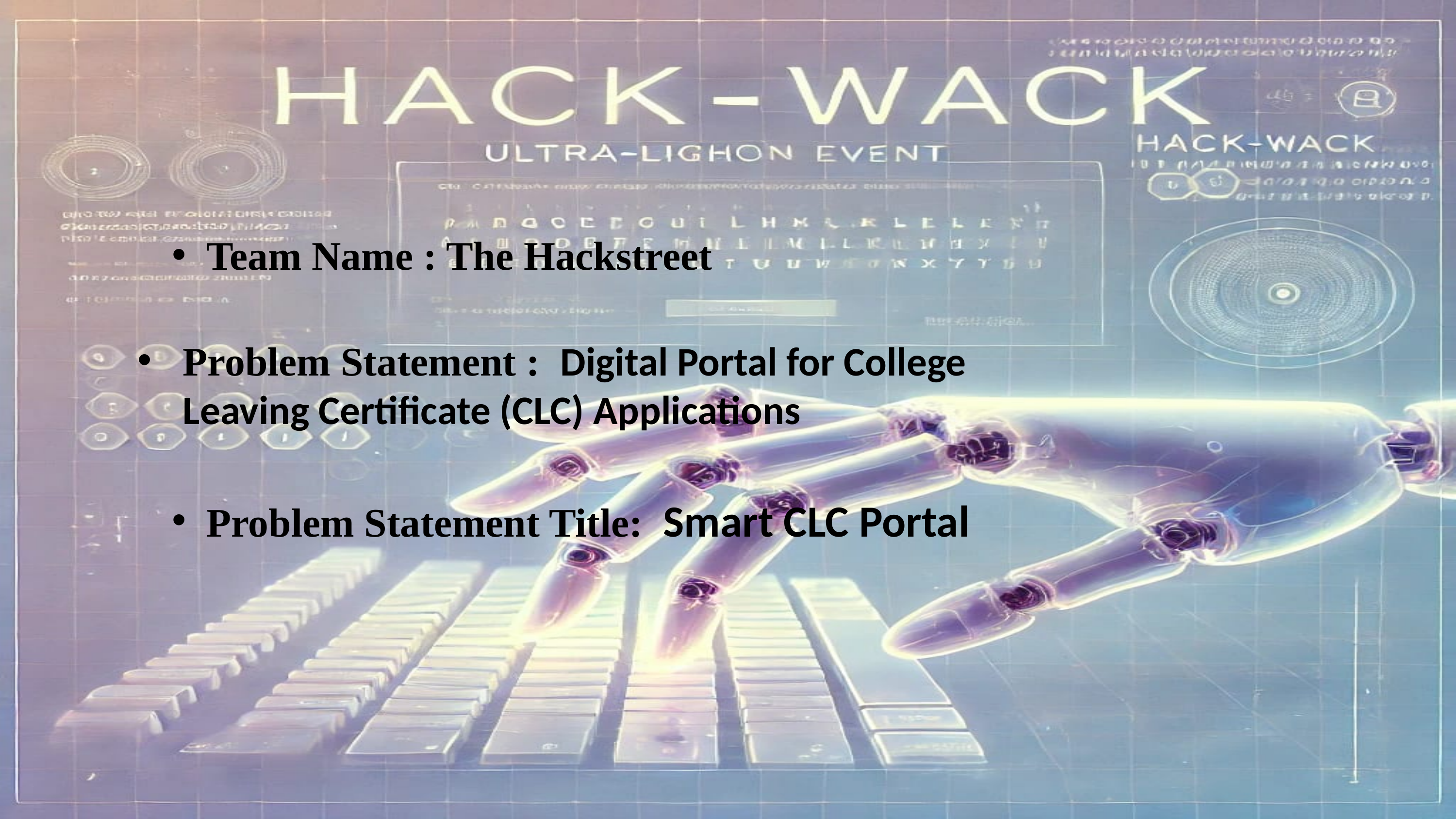

Team Name : The Hackstreet

Problem Statement :  Digital Portal for College Leaving Certificate (CLC) Applications

Problem Statement Title:  Smart CLC Portal